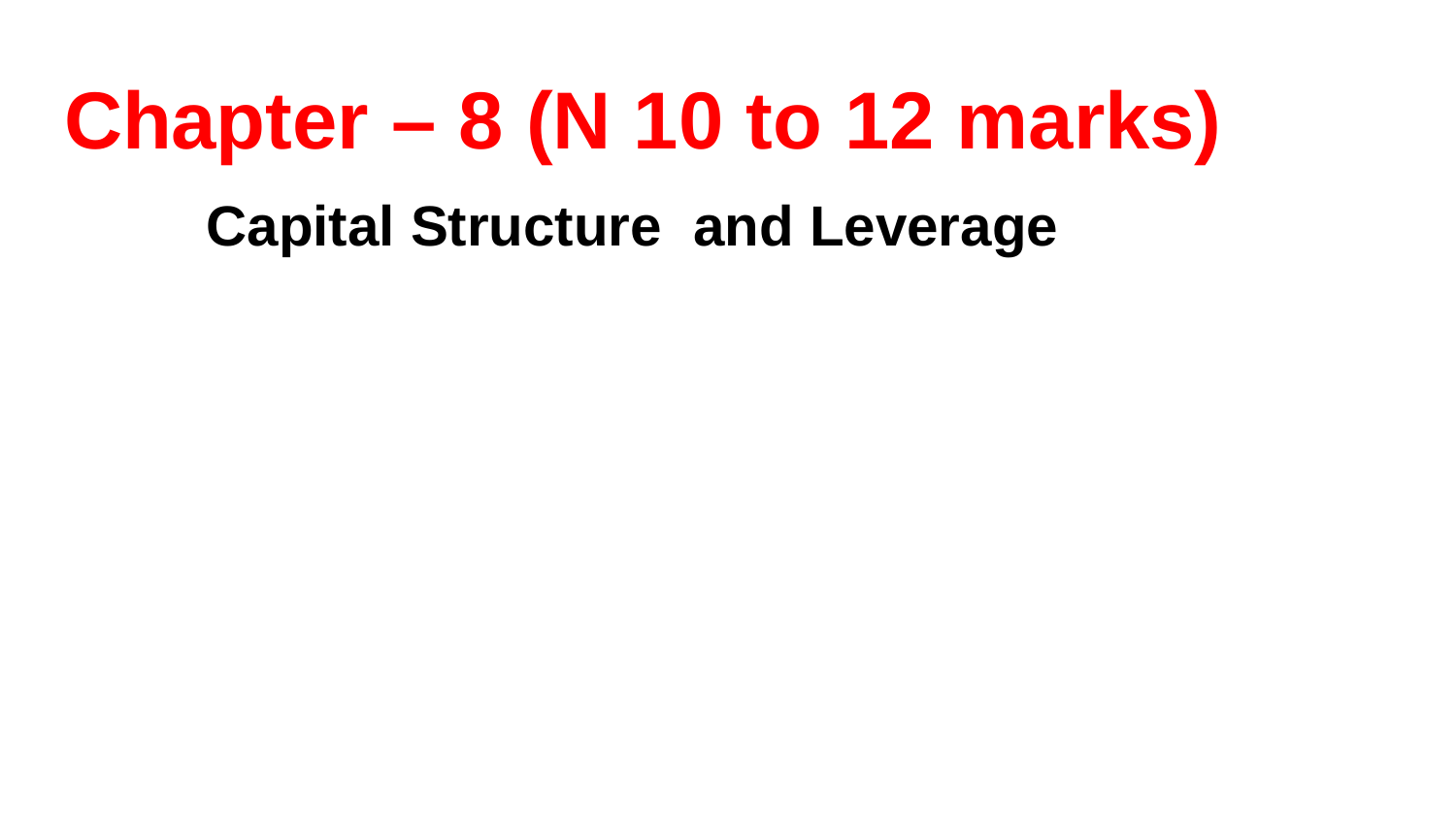

# Chapter – 8 (N 10 to 12 marks)
         Capital Structure  and Leverage